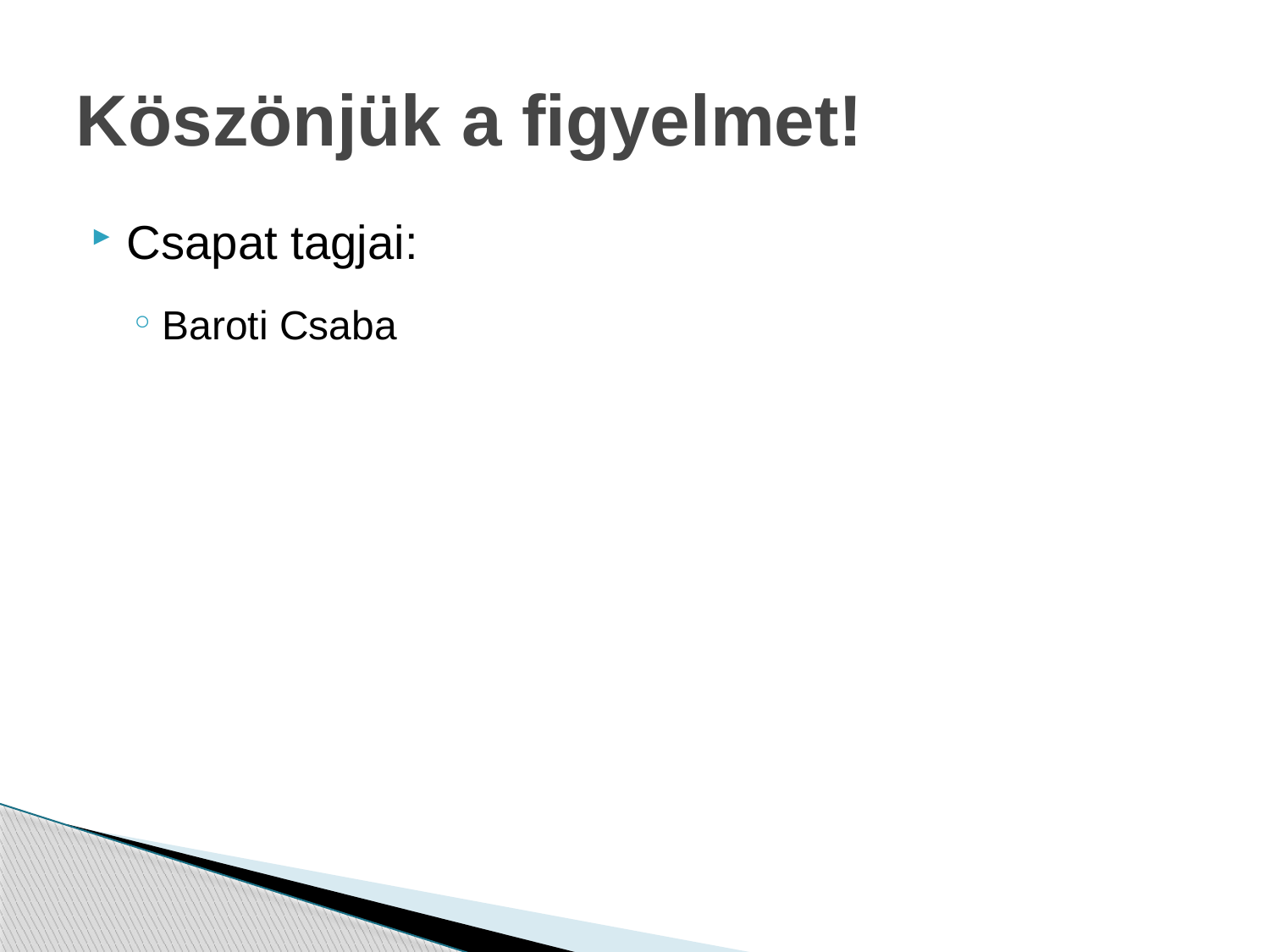

# Köszönjük a figyelmet!
Csapat tagjai:
Baroti Csaba